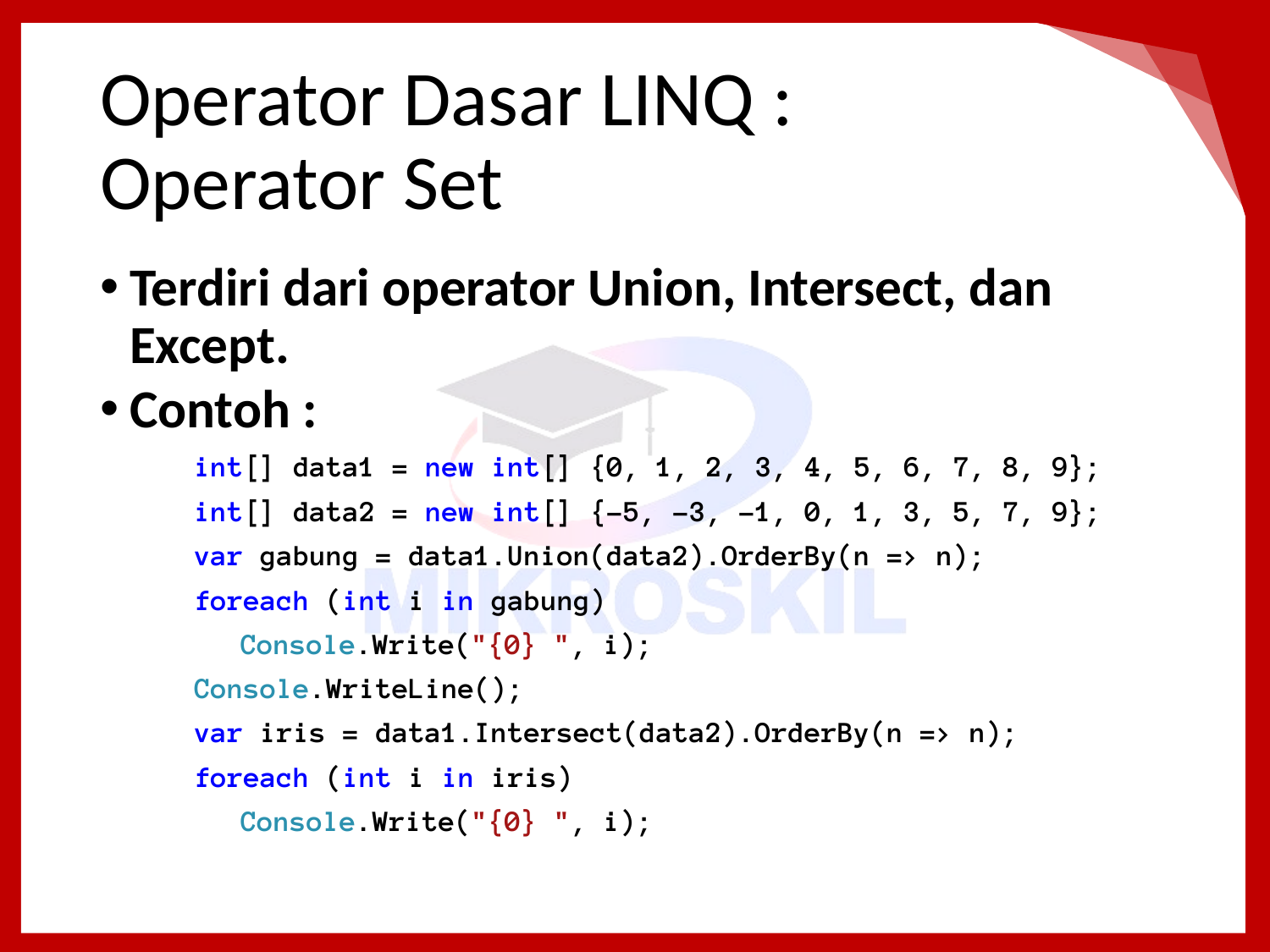

# Operator Dasar LINQ : Operator Set
Terdiri dari operator Union, Intersect, dan Except.
Contoh :
int[] data1 = new int[] {0, 1, 2, 3, 4, 5, 6, 7, 8, 9};
int[] data2 = new int[] {-5, -3, -1, 0, 1, 3, 5, 7, 9};
var gabung = data1.Union(data2).OrderBy(n => n);
foreach (int i in gabung)
Console.Write("{0} ", i);
Console.WriteLine();
var iris = data1.Intersect(data2).OrderBy(n => n);
foreach (int i in iris)
Console.Write("{0} ", i);